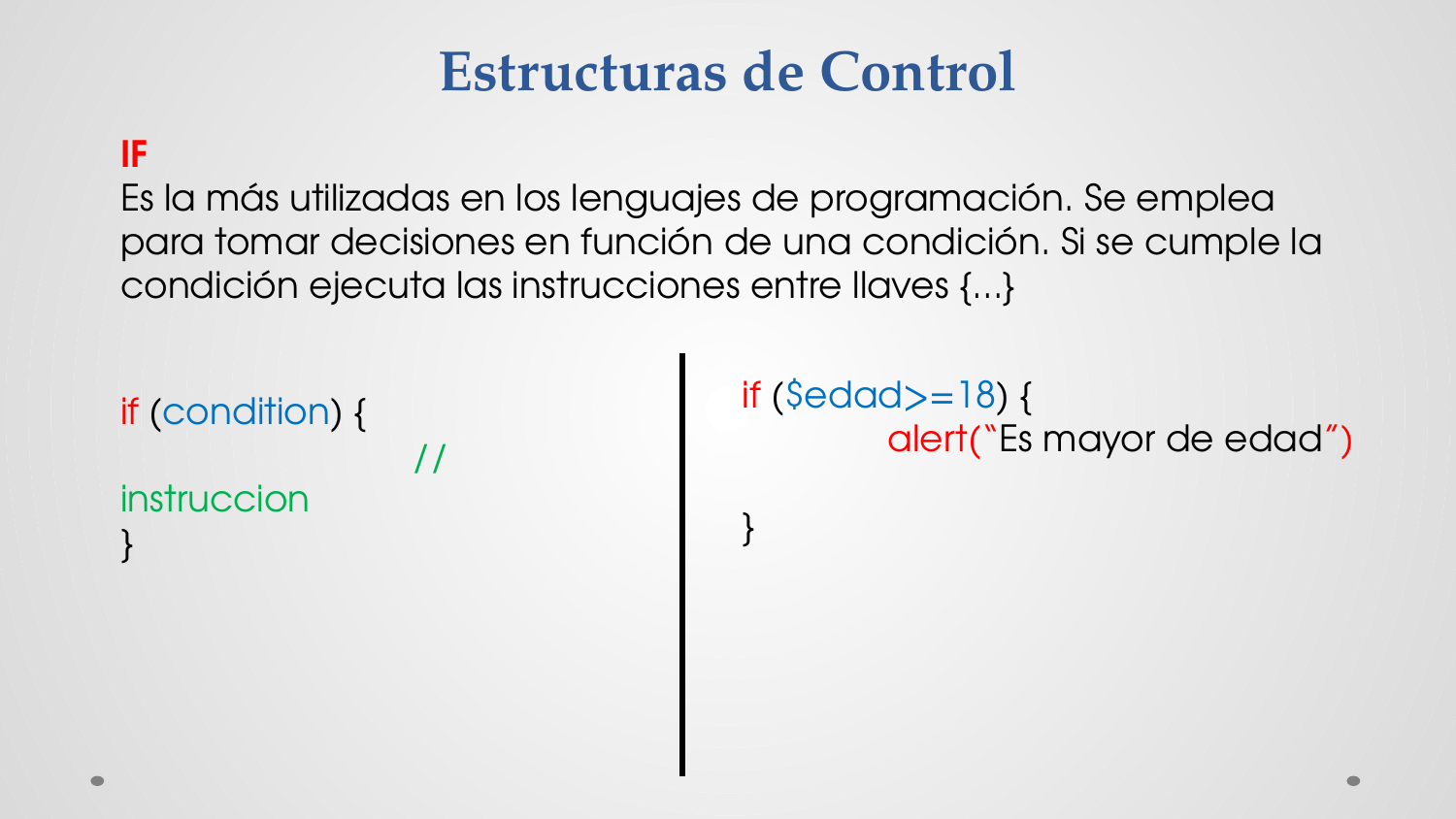

Estructuras de Control
IF
Es la más utilizadas en los lenguajes de programación. Se emplea para tomar decisiones en función de una condición. Si se cumple la condición ejecuta las instrucciones entre llaves {…}

if ($edad>=18) {
   	alert(“Es mayor de edad”)

}

if (condition) {
   	 	//instruccion
}